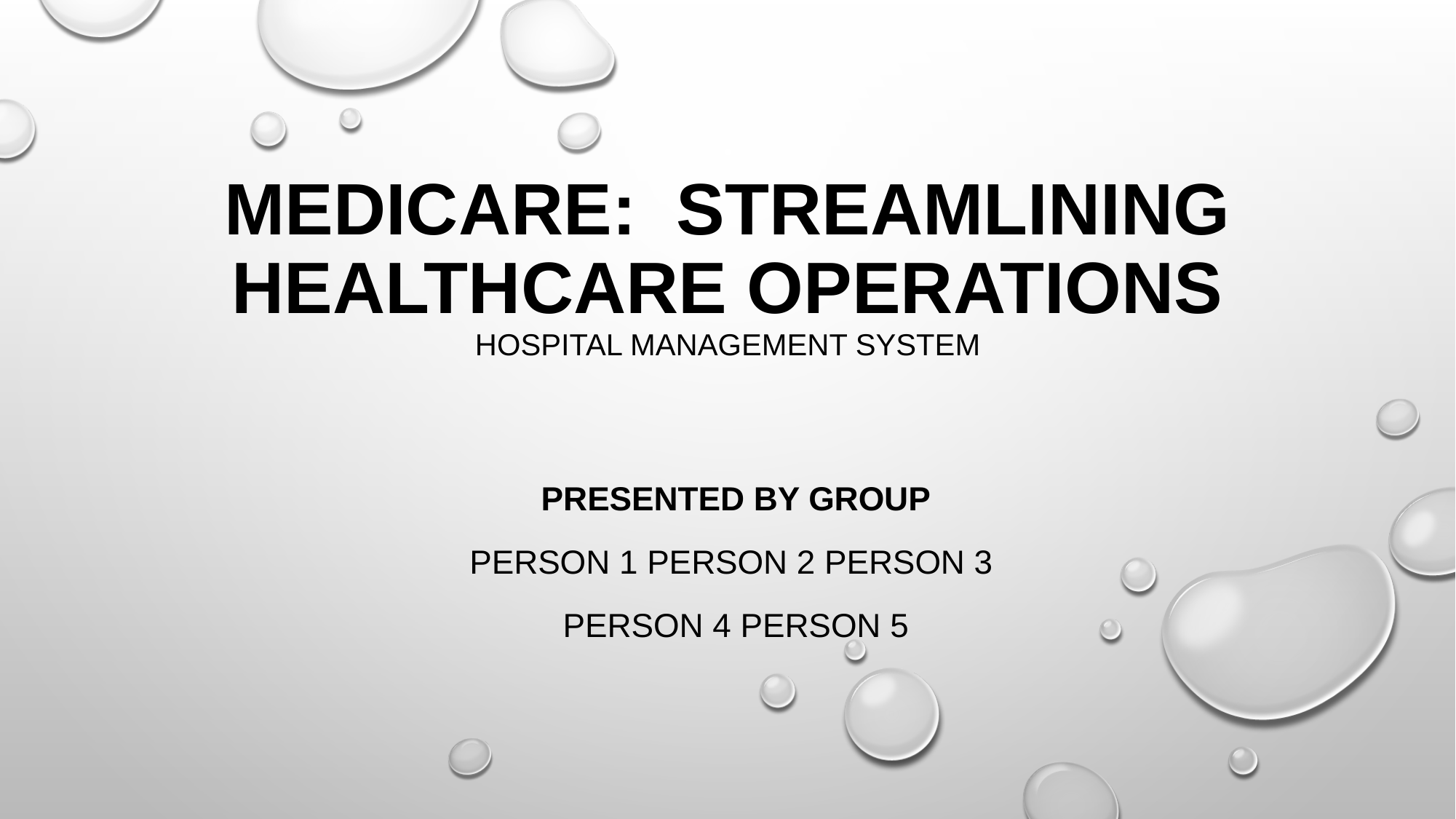

# MEDICARE:  STREAMLINING HEALTHCARE OPERATIONS Hospital management system
Presented by GROUP
PERSON 1 PERSON 2 PERSON 3
PERSON 4 PERSON 5